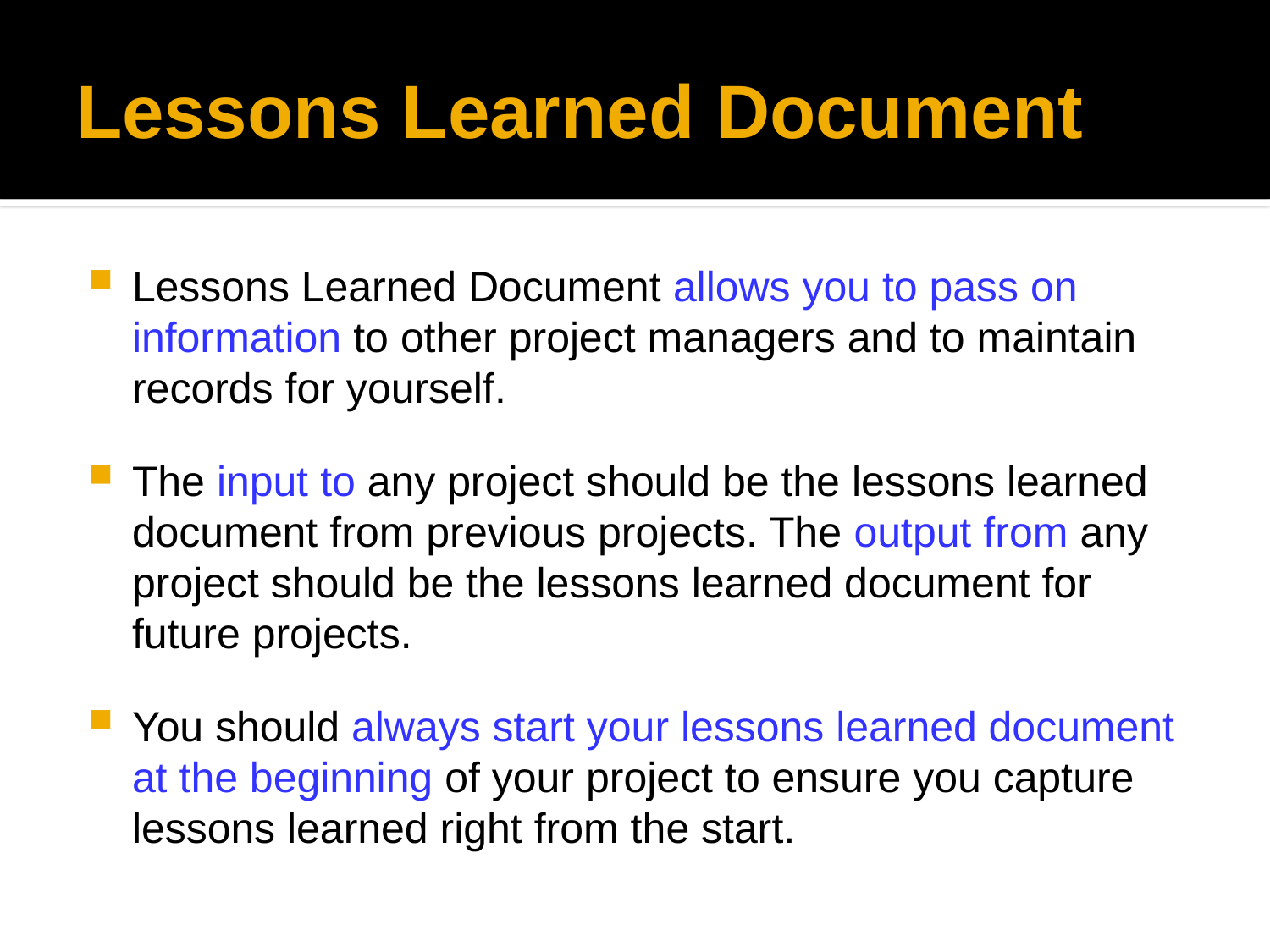

# Lessons Learned Document
Lessons Learned Document allows you to pass on information to other project managers and to maintain records for yourself.
The input to any project should be the lessons learned document from previous projects. The output from any project should be the lessons learned document for future projects.
You should always start your lessons learned document at the beginning of your project to ensure you capture lessons learned right from the start.